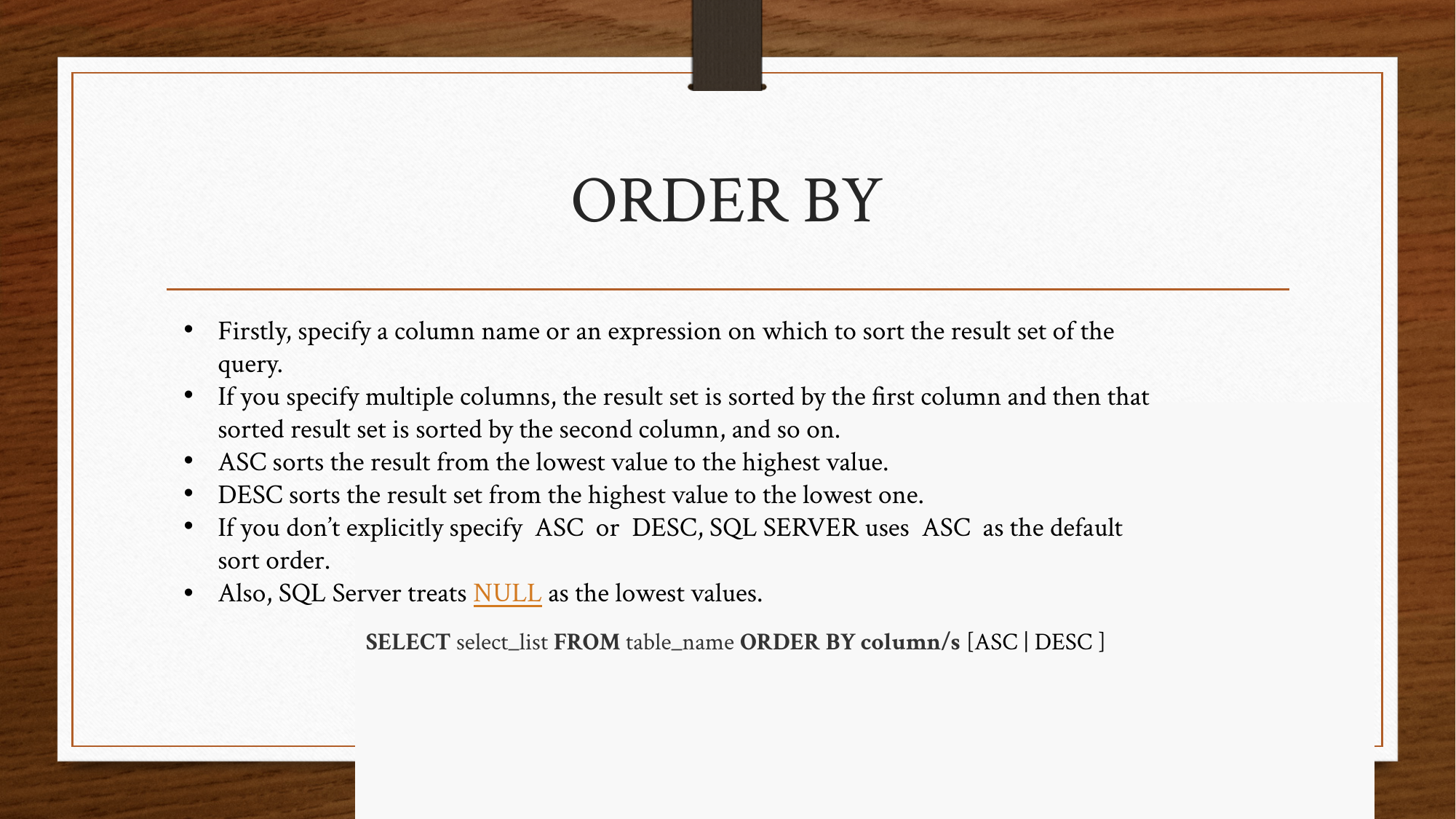

# ORDER BY
Firstly, specify a column name or an expression on which to sort the result set of the query.
If you specify multiple columns, the result set is sorted by the first column and then that sorted result set is sorted by the second column, and so on.
ASC sorts the result from the lowest value to the highest value.
DESC sorts the result set from the highest value to the lowest one.
If you don’t explicitly specify  ASC  or  DESC, SQL SERVER uses  ASC  as the default sort order.
Also, SQL Server treats NULL as the lowest values.

SELECT select_list FROM table_name ORDER BY column/s [ASC | DESC ]